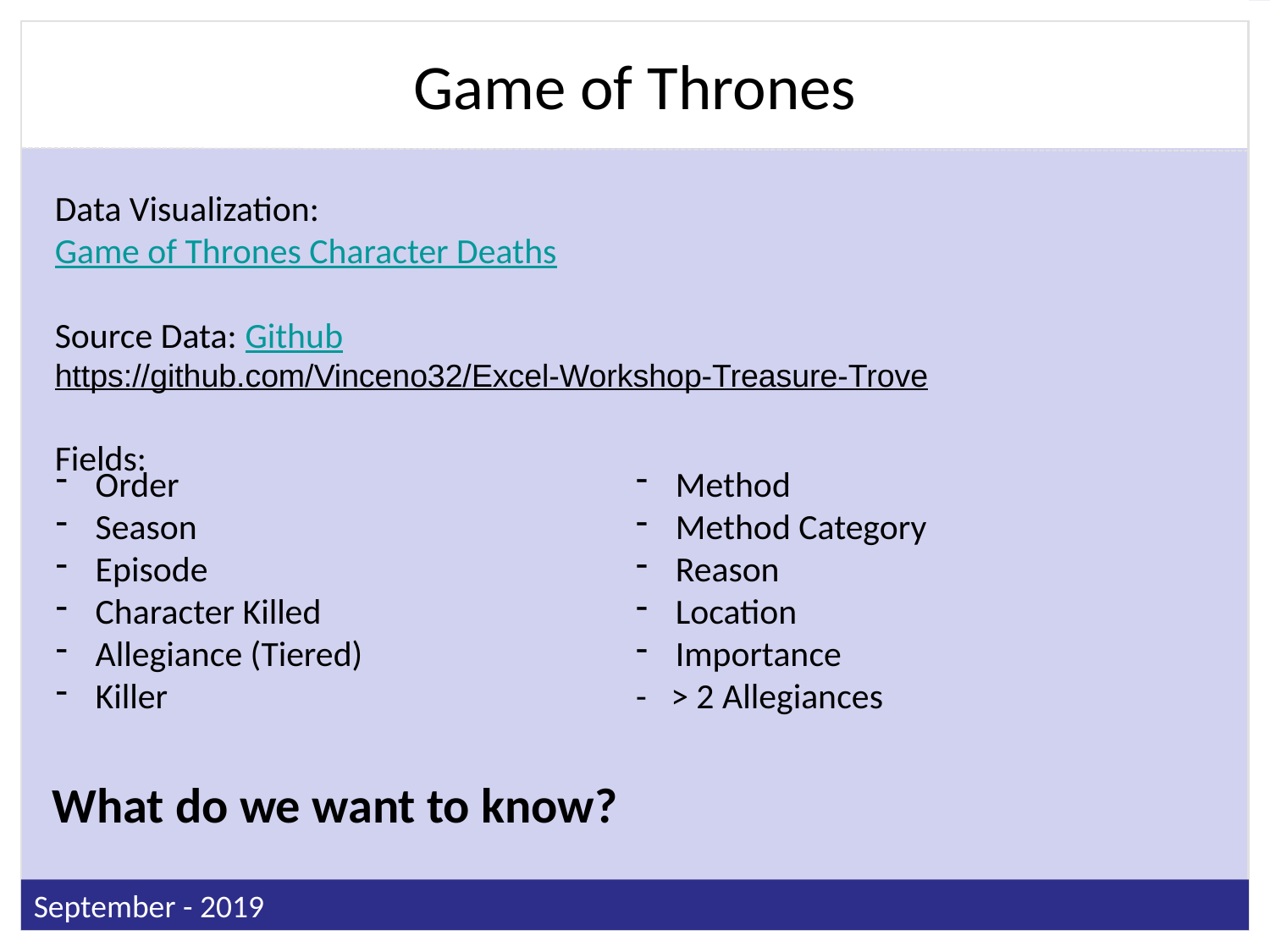

# Game of Thrones

Data Visualization:
Game of Thrones Character Deaths

Source Data: Github
https://github.com/Vinceno32/Excel-Workshop-Treasure-Trove

Fields:
Order
Season
Episode
Character Killed
Allegiance (Tiered)
Killer
Method
Method Category
Reason
Location
Importance
-   > 2 Allegiances
What do we want to know?
September - 2019
6